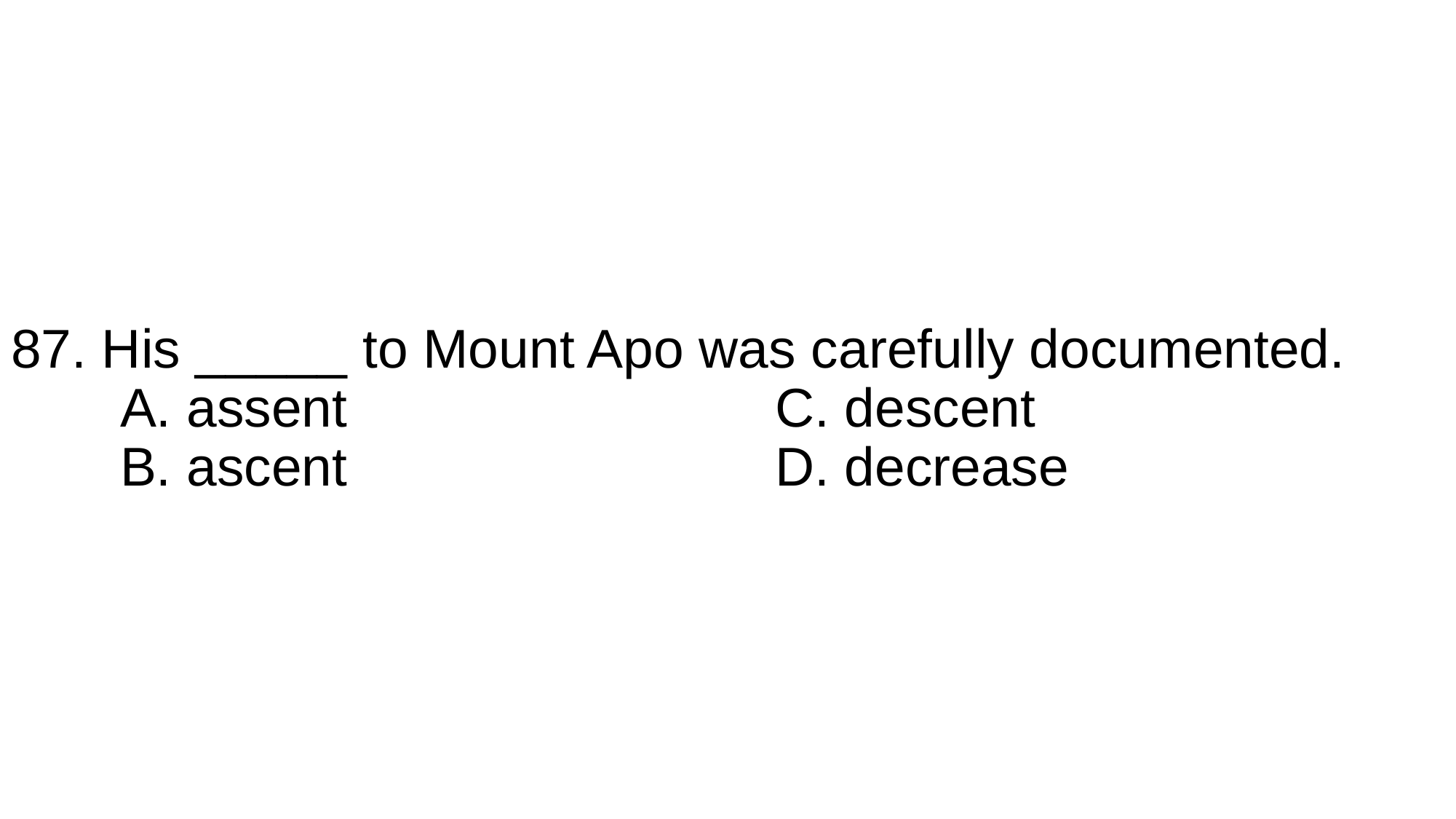

# 87. His _____ to Mount Apo was carefully documented. A. assent				C. descent B. ascent				D. decrease